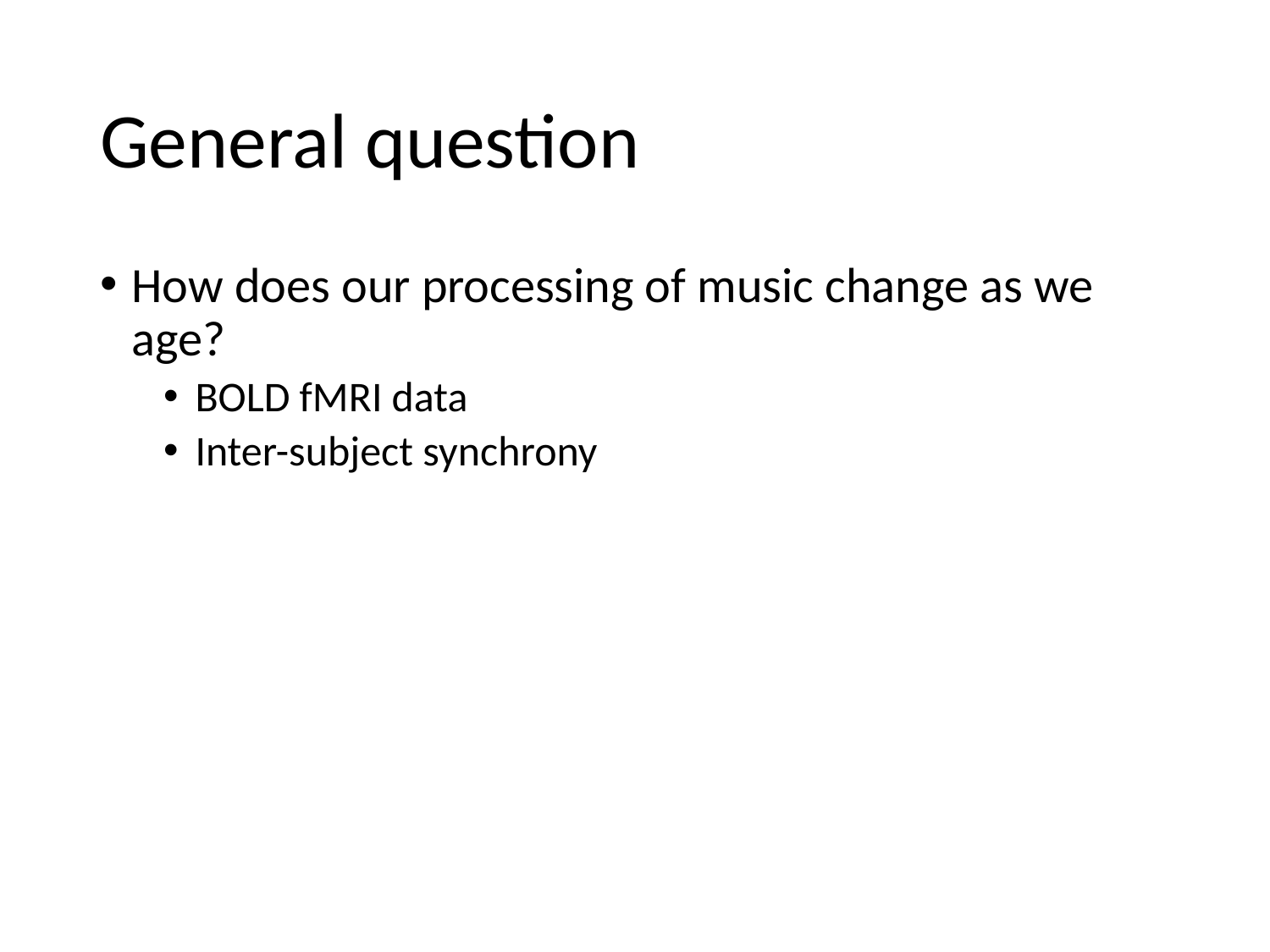

# General question
How does our processing of music change as we age?
BOLD fMRI data
Inter-subject synchrony